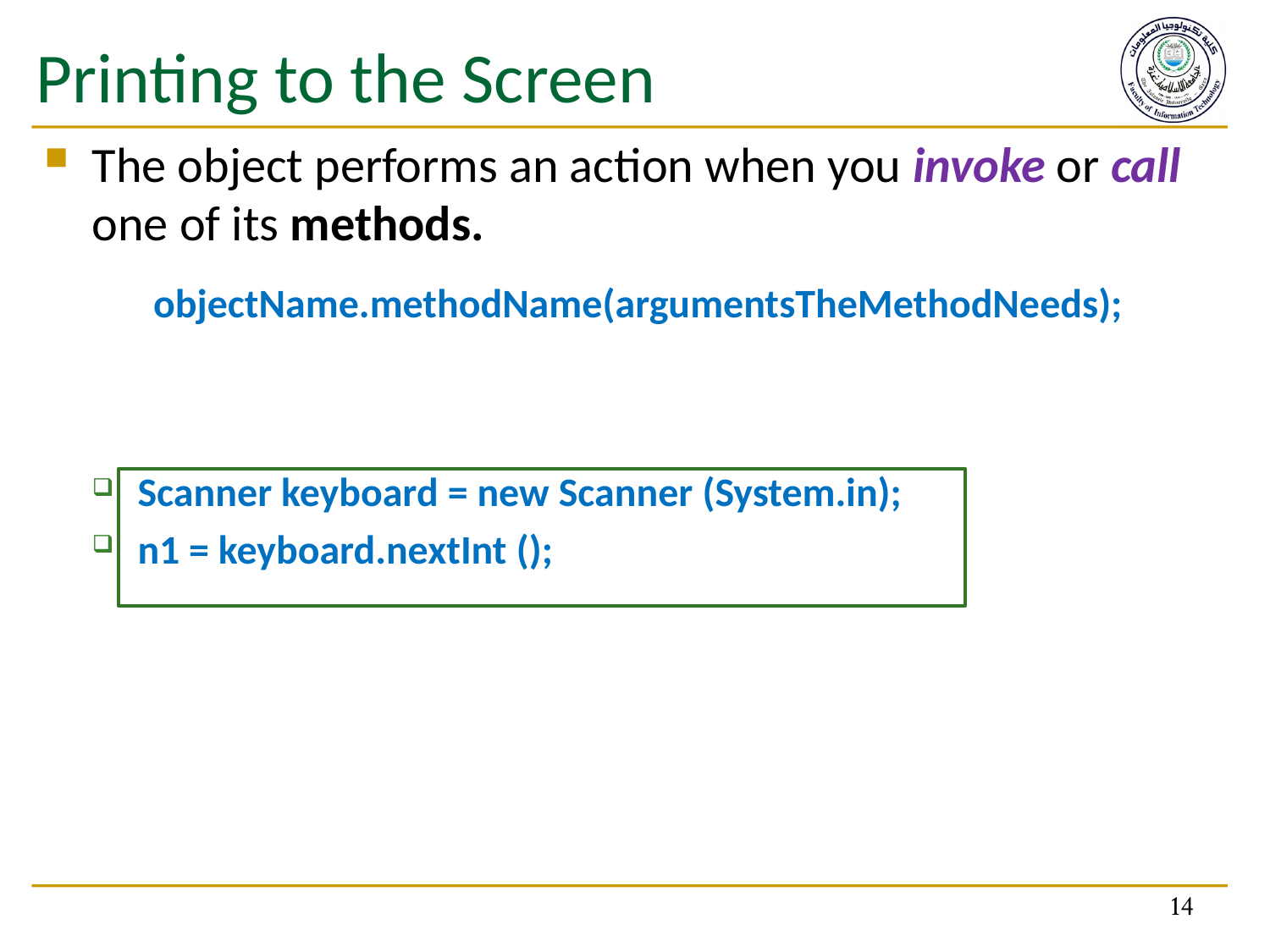

# Printing to the Screen
The object performs an action when you invoke or call one of its methods.

Scanner keyboard = new Scanner (System.in);
n1 = keyboard.nextInt ();

objectName.methodName(argumentsTheMethodNeeds);

14